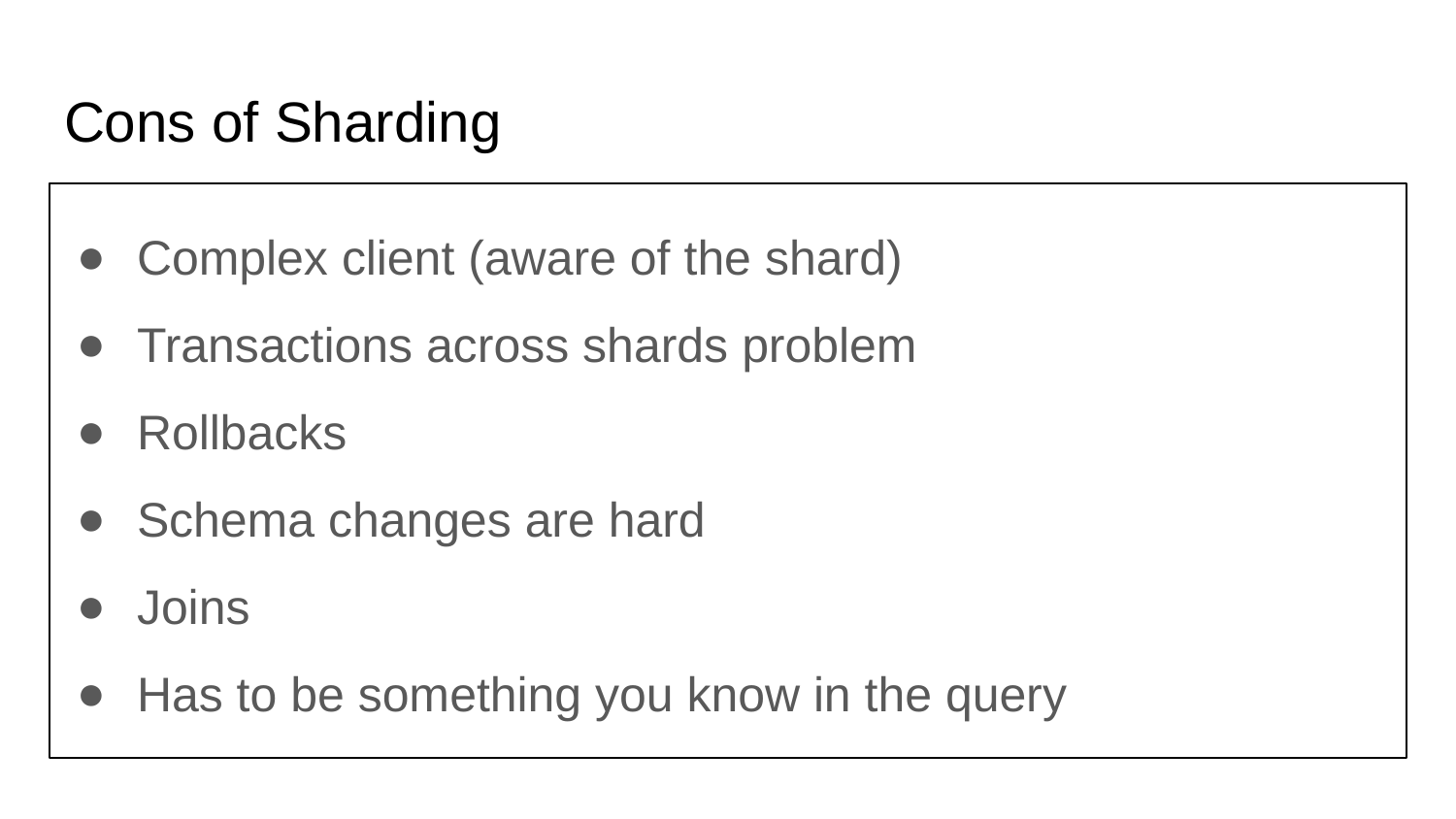

# Cons of Sharding
Complex client (aware of the shard)
Transactions across shards problem
Rollbacks
Schema changes are hard
Joins
Has to be something you know in the query